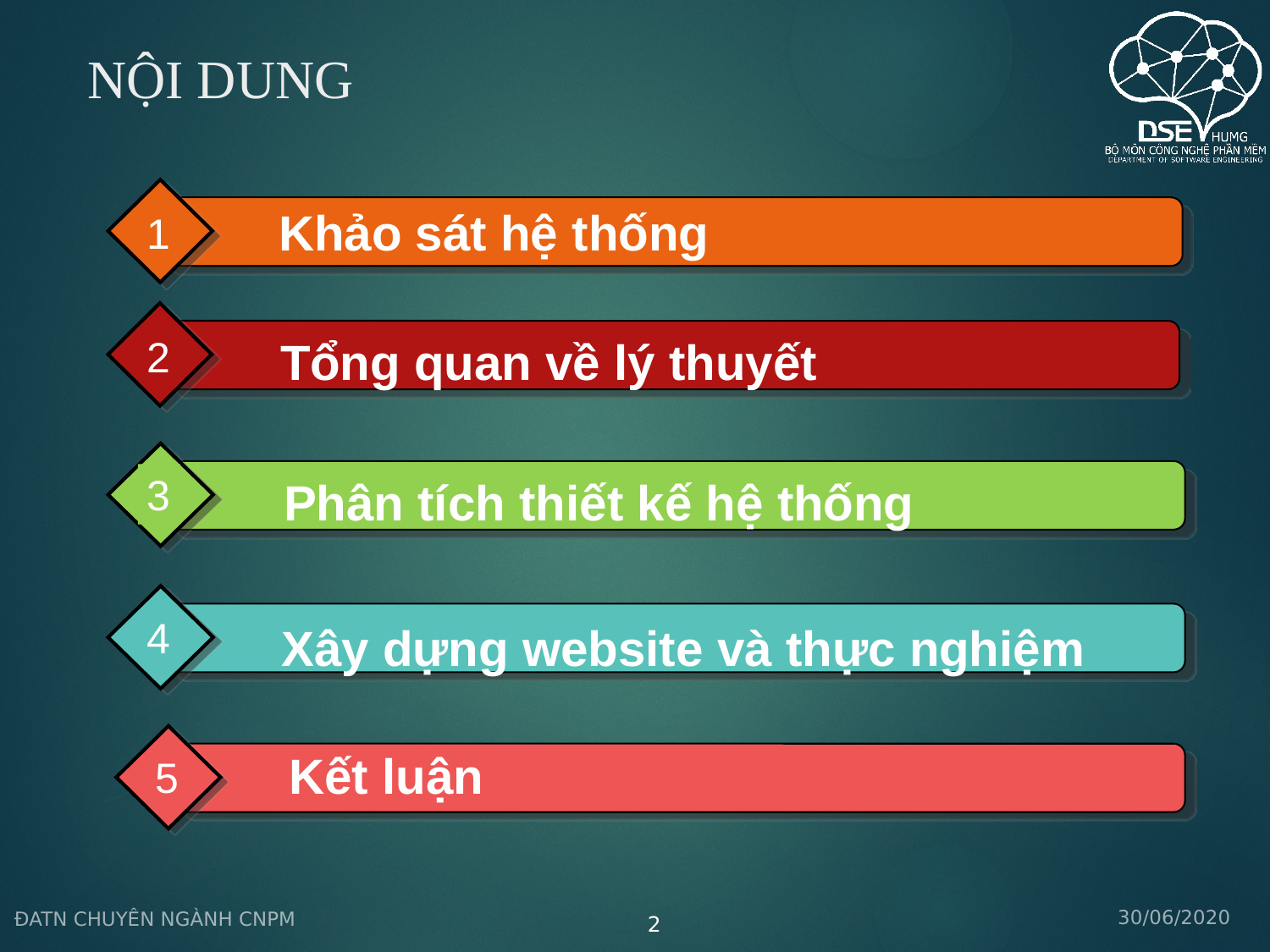

# Nội dung

Khảo sát hệ thống

1

2
Tổng quan về lý thuyết

3
Phân tích thiết kế hệ thống

4
Xây dựng website và thực nghiệm

Kết luận

5
30/06/2020
ĐATN CHUYÊN NGÀNH CNPM
2